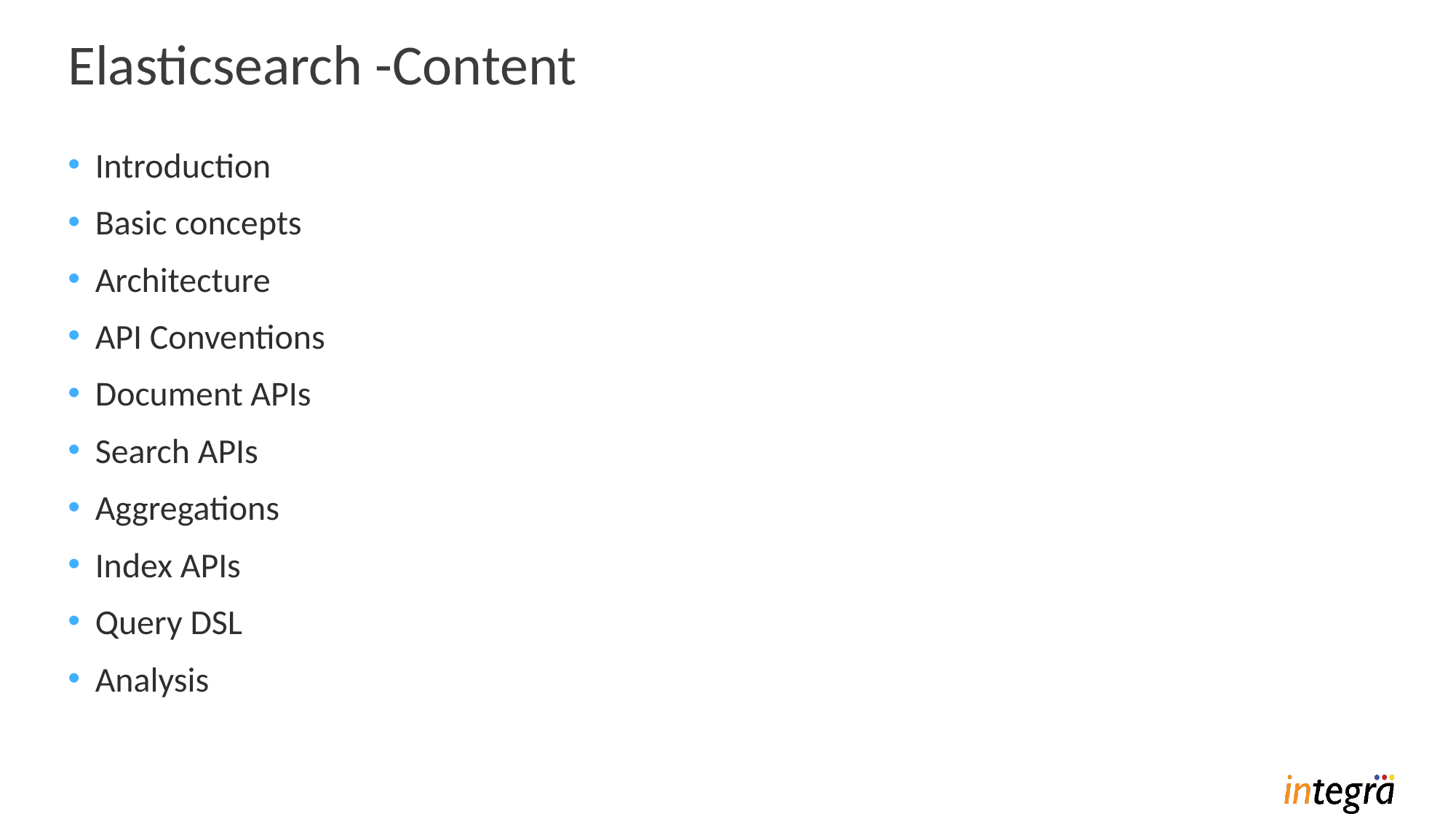

# Elasticsearch -Content
Introduction
Basic concepts
Architecture
API Conventions
Document APIs
Search APIs
Aggregations
Index APIs
Query DSL
Analysis